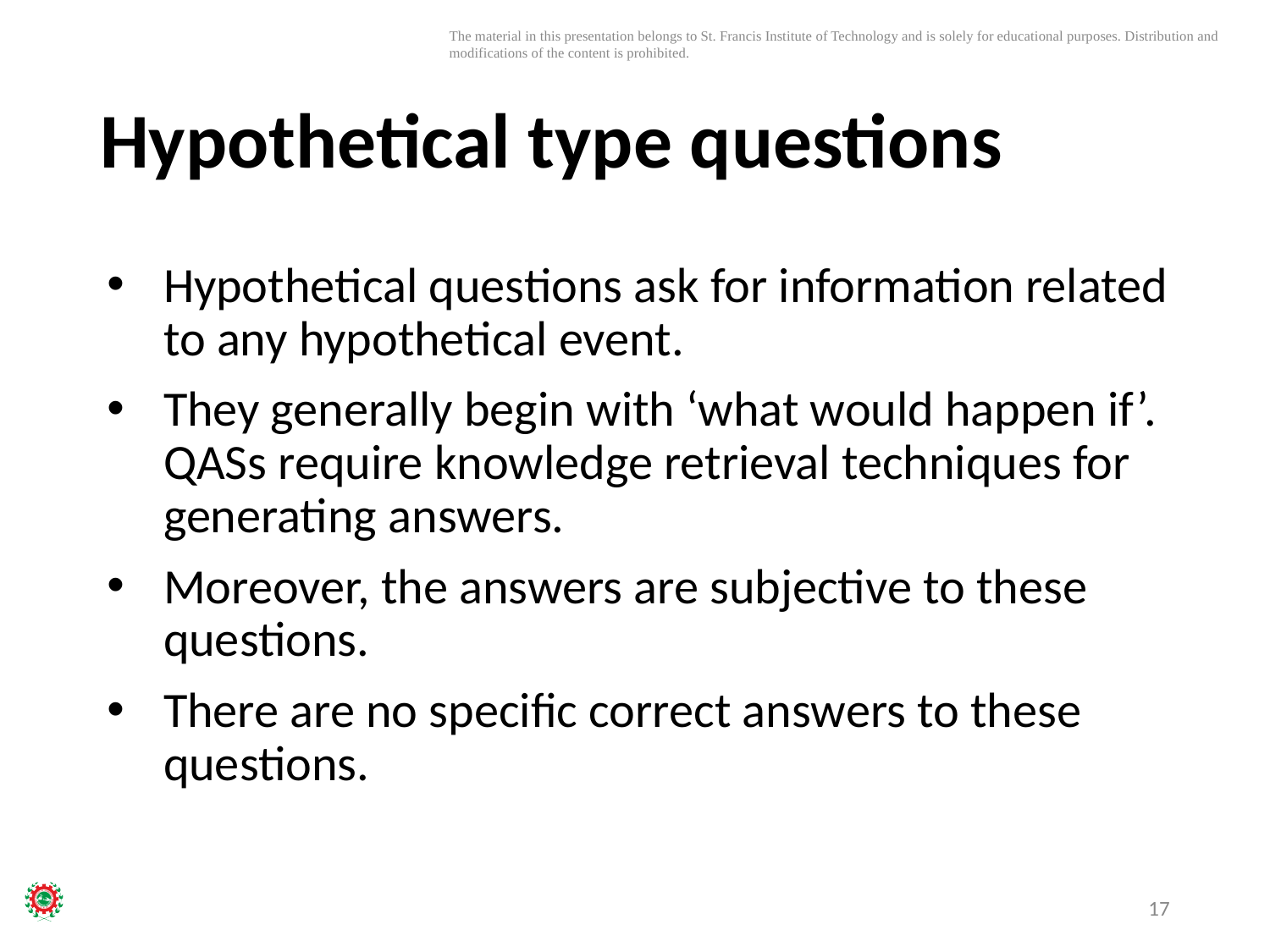

# Hypothetical type questions
Hypothetical questions ask for information related to any hypothetical event.
They generally begin with ‘what would happen if’. QASs require knowledge retrieval techniques for generating answers.
Moreover, the answers are subjective to these questions.
There are no specific correct answers to these questions.
17